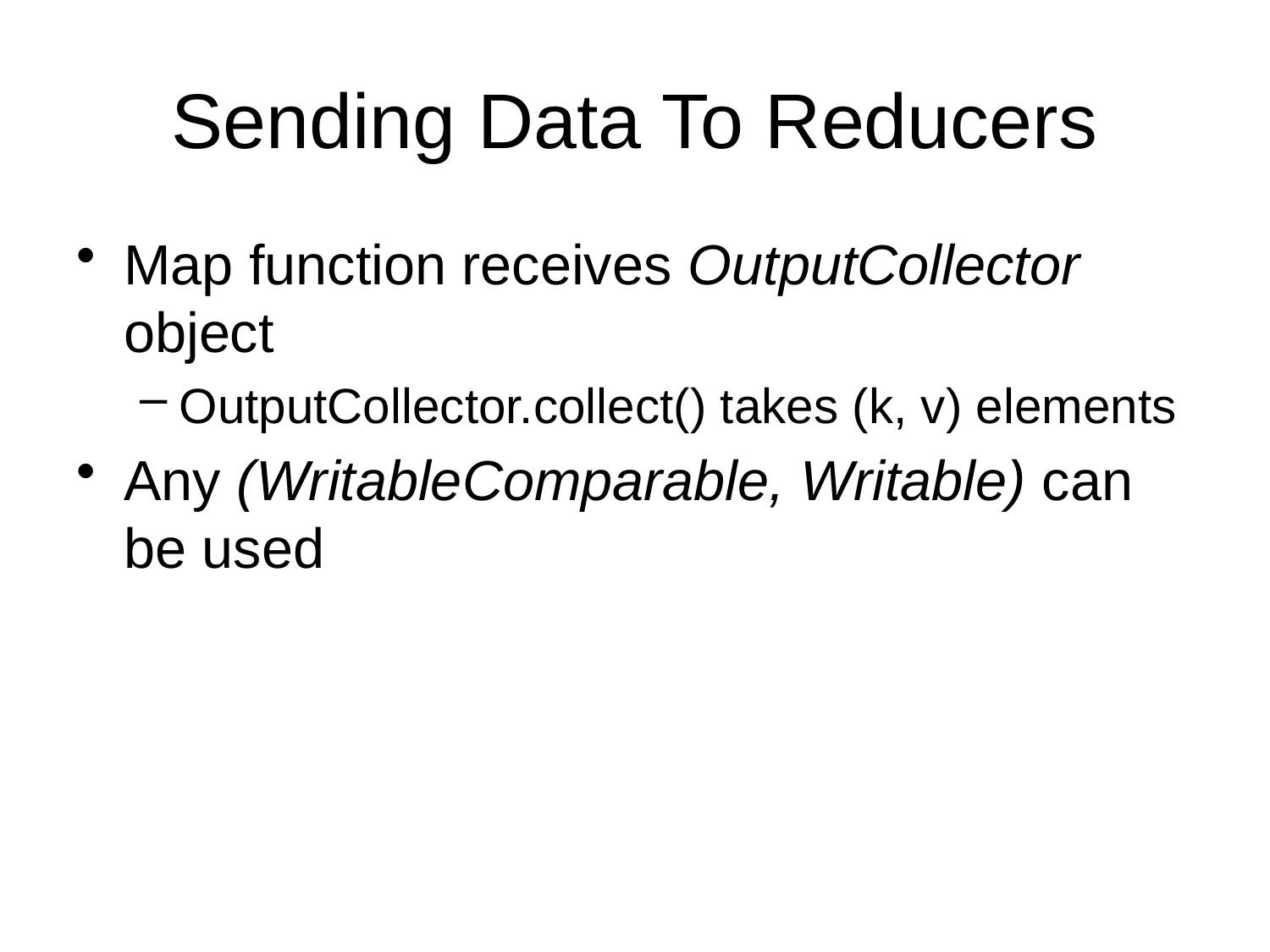

# Sending Data To Reducers
Map function receives OutputCollector object
OutputCollector.collect() takes (k, v) elements
Any (WritableComparable, Writable) can be used